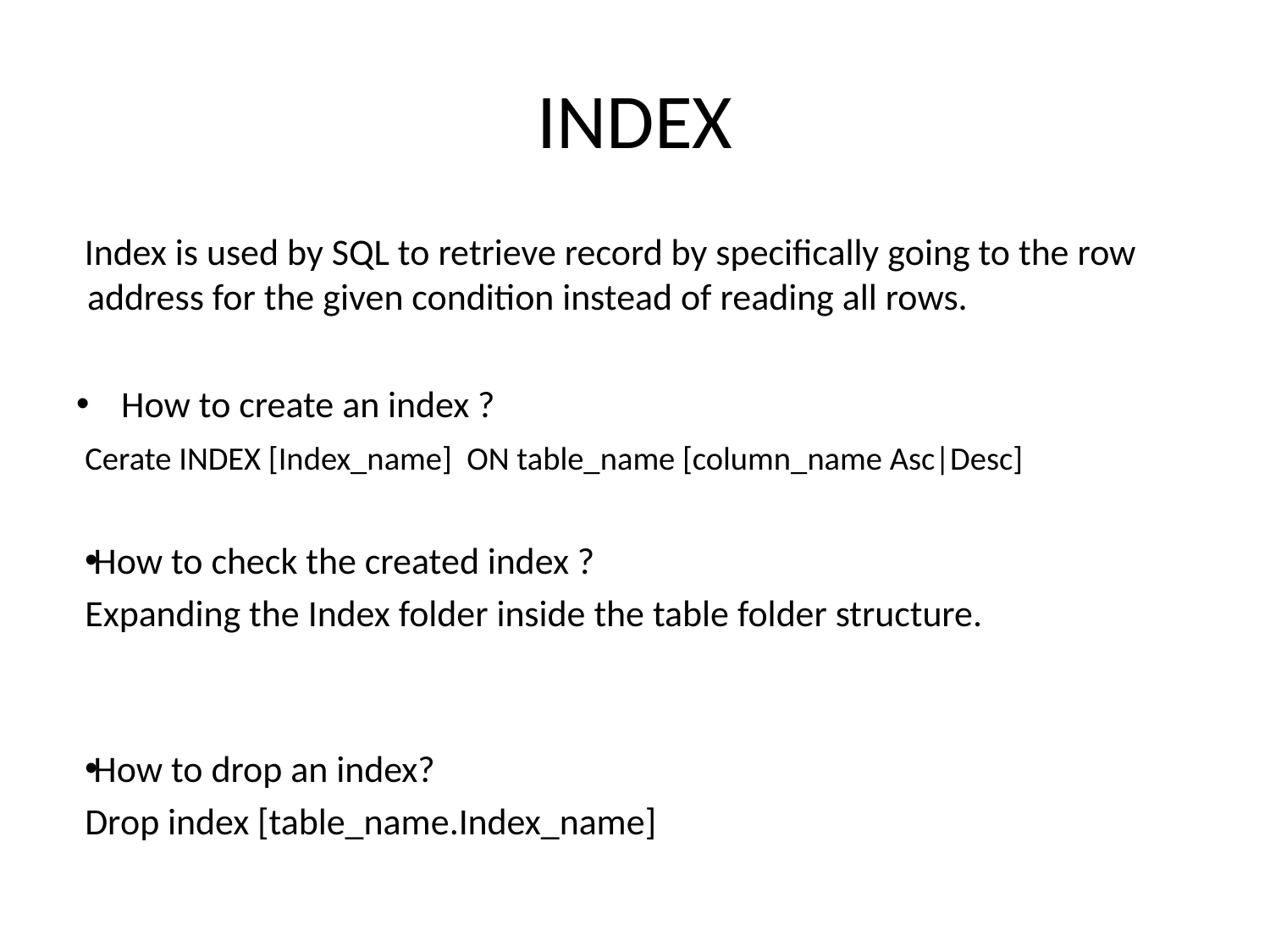

# INDEX
Index is used by SQL to retrieve record by specifically going to the row address for the given condition instead of reading all rows.

How to create an index ?
Cerate INDEX [Index_name]  ON table_name [column_name Asc|Desc]

How to check the created index ?
Expanding the Index folder inside the table folder structure.

How to drop an index?
Drop index [table_name.Index_name]